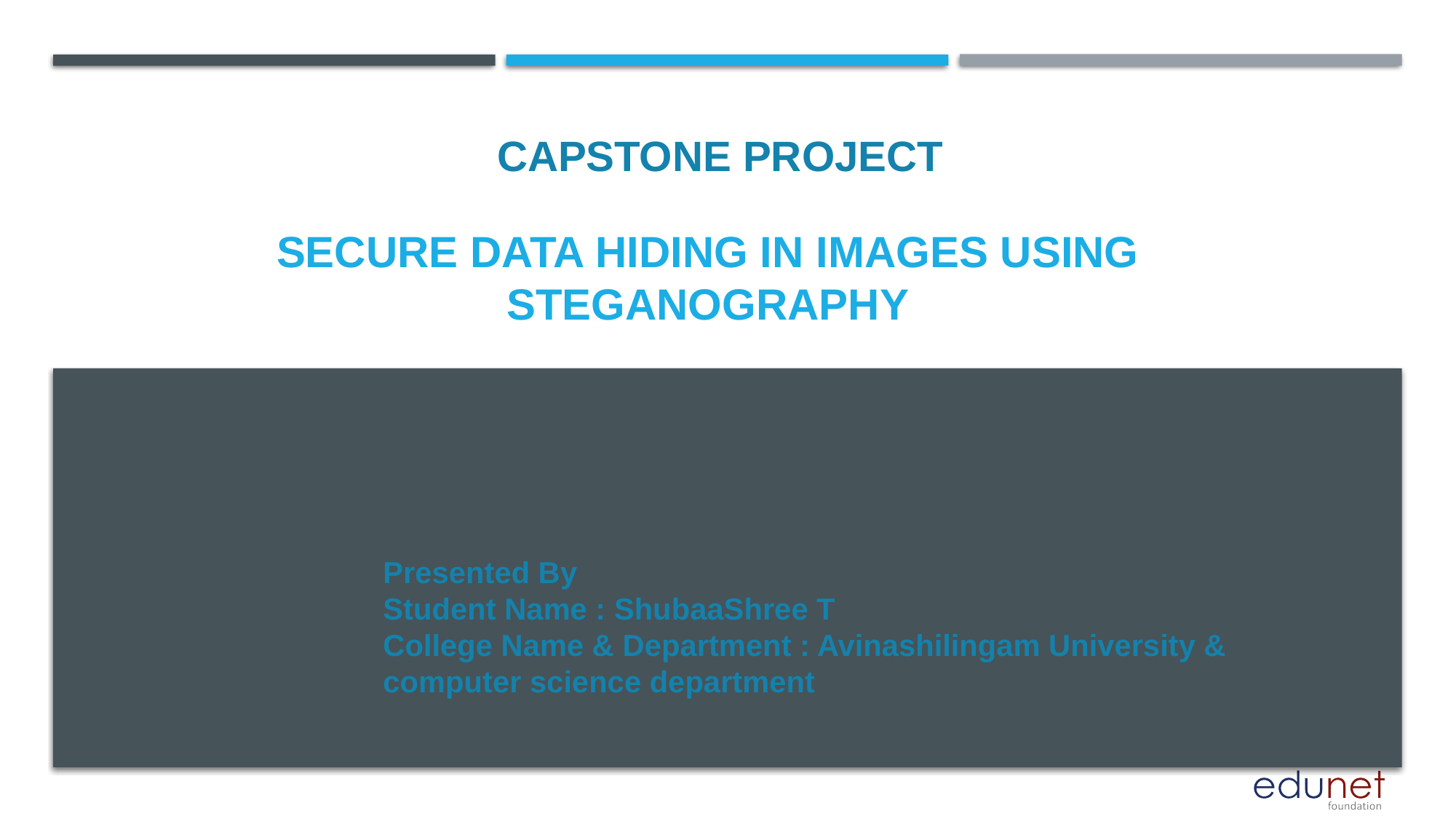

CAPSTONE PROJECT
# Secure data hiding in images using steganography
Presented By
Student Name : ShubaaShree T
College Name & Department : Avinashilingam University & computer science department